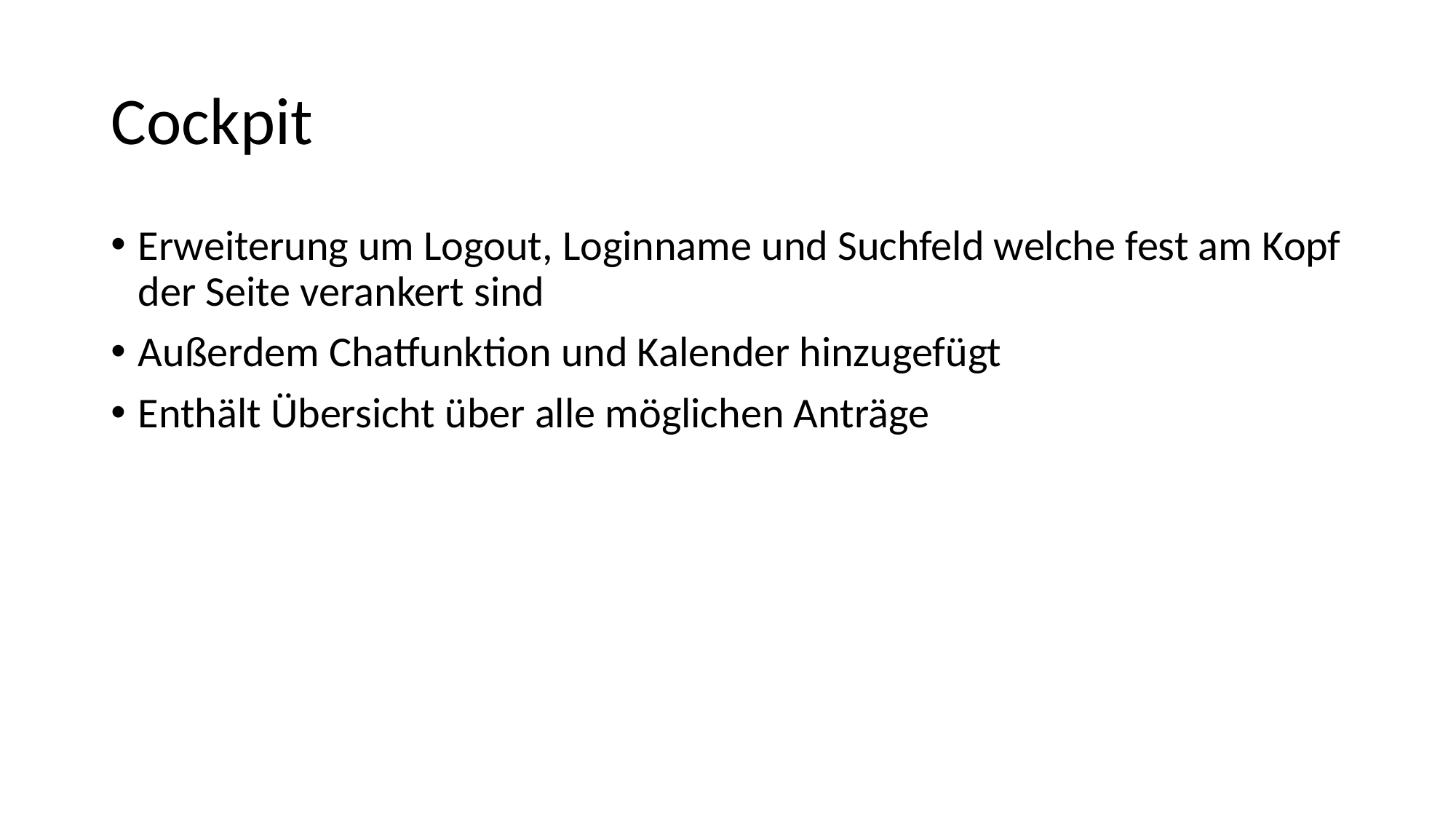

# Cockpit
Erweiterung um Logout, Loginname und Suchfeld welche fest am Kopf der Seite verankert sind
Außerdem Chatfunktion und Kalender hinzugefügt
Enthält Übersicht über alle möglichen Anträge